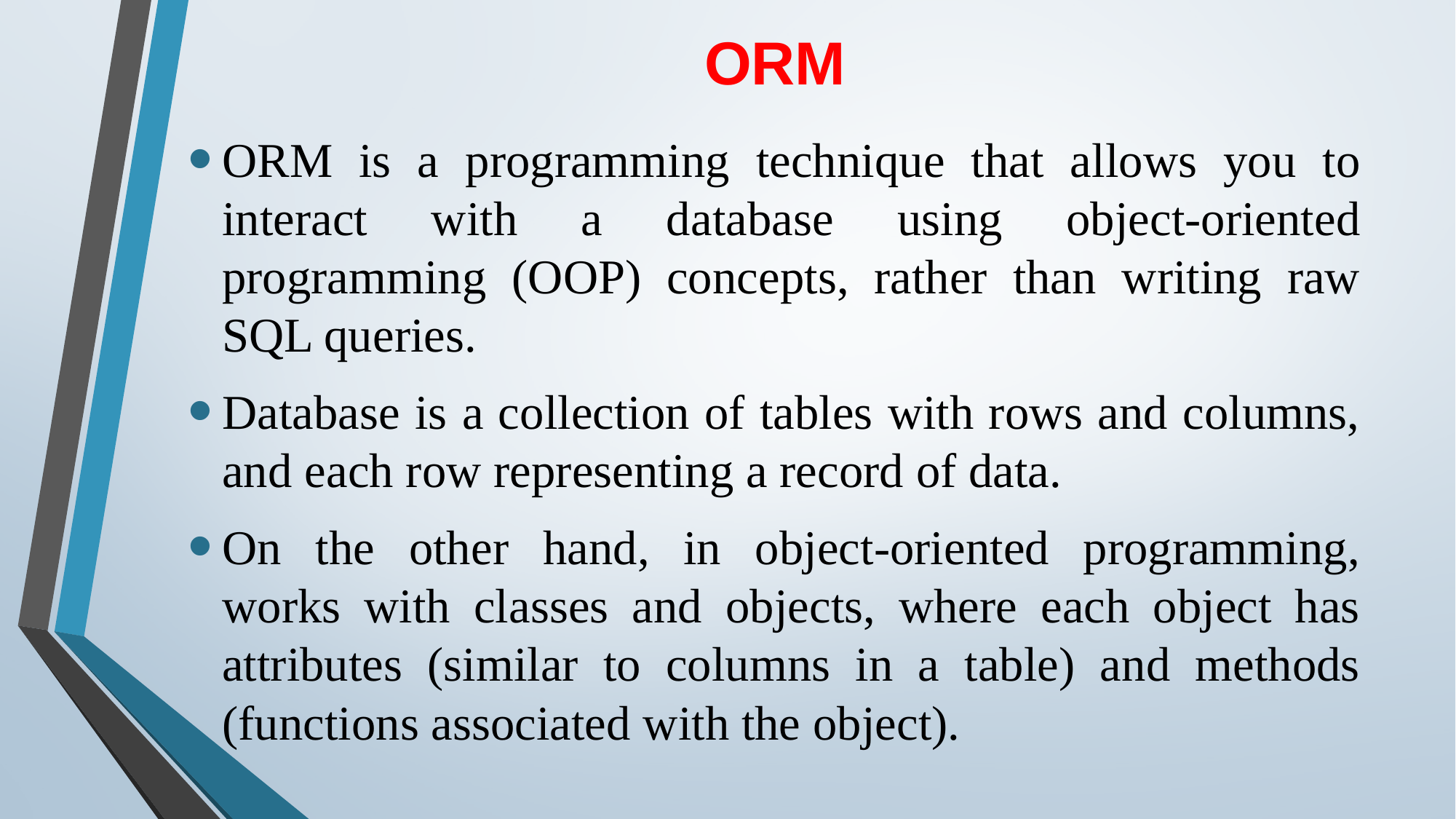

# ORM
ORM is a programming technique that allows you to interact with a database using object-oriented programming (OOP) concepts, rather than writing raw SQL queries.
Database is a collection of tables with rows and columns, and each row representing a record of data.
On the other hand, in object-oriented programming, works with classes and objects, where each object has attributes (similar to columns in a table) and methods (functions associated with the object).